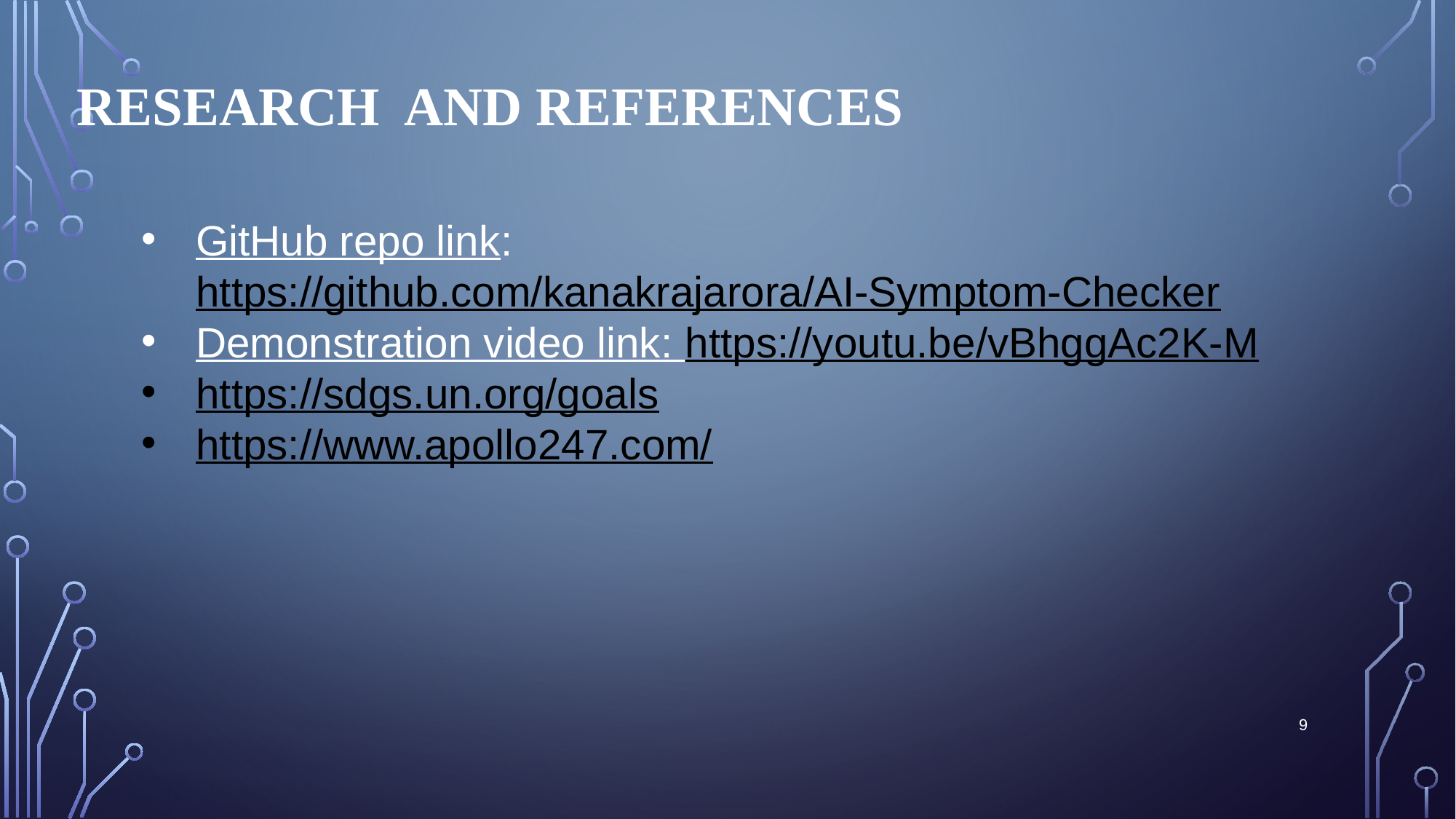

# RESEARCH  AND REFERENCES
GitHub repo link: https://github.com/kanakrajarora/AI-Symptom-Checker
Demonstration video link: https://youtu.be/vBhggAc2K-M
https://sdgs.un.org/goals
https://www.apollo247.com/

9